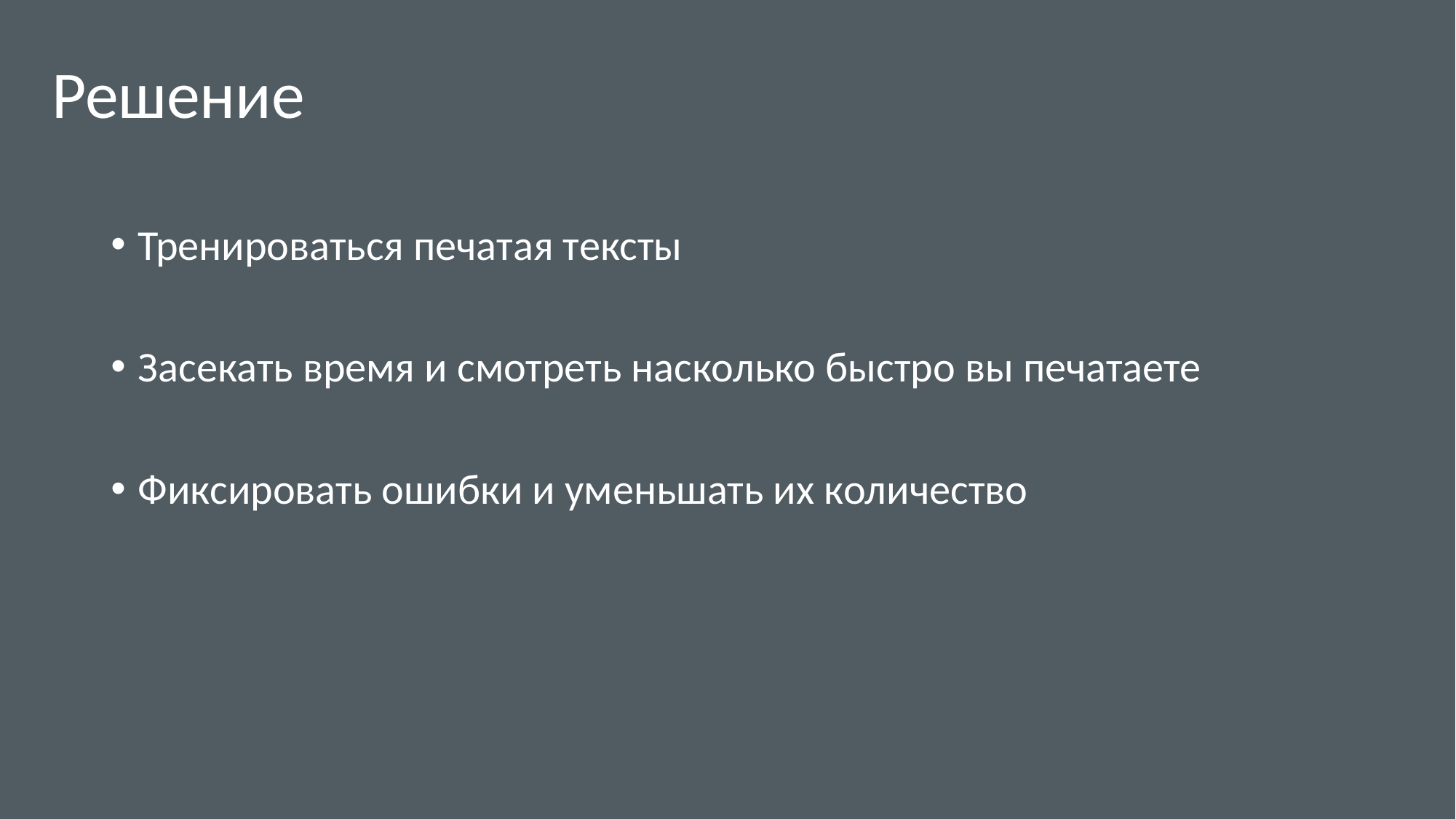

# Решение
Тренироваться печатая тексты

Засекать время и смотреть насколько быстро вы печатаете

Фиксировать ошибки и уменьшать их количество